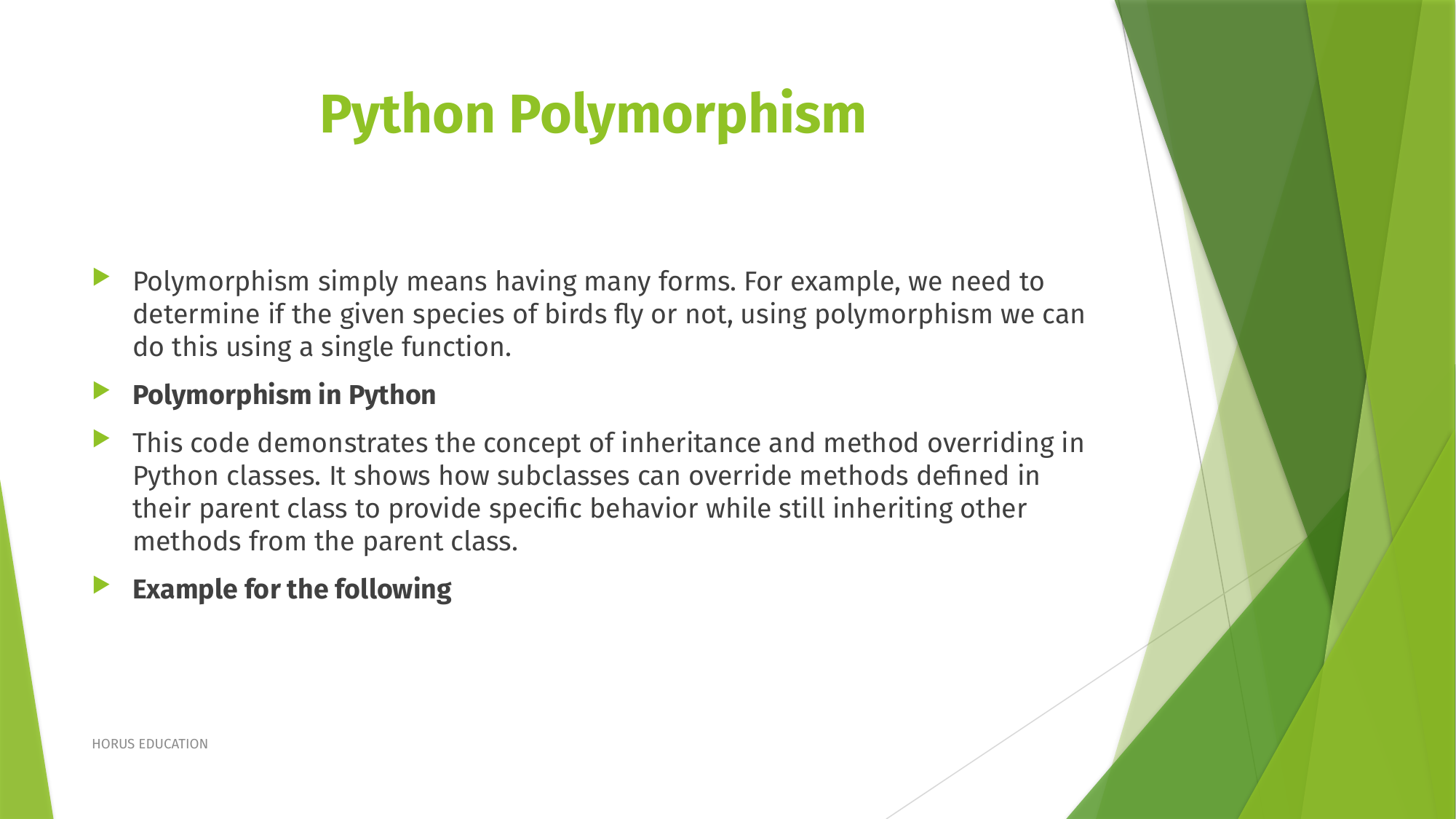

# Python Polymorphism
Polymorphism simply means having many forms. For example, we need to determine if the given species of birds fly or not, using polymorphism we can do this using a single function.
Polymorphism in Python
This code demonstrates the concept of inheritance and method overriding in Python classes. It shows how subclasses can override methods defined in their parent class to provide specific behavior while still inheriting other methods from the parent class.
Example for the following

HORUS EDUCATION